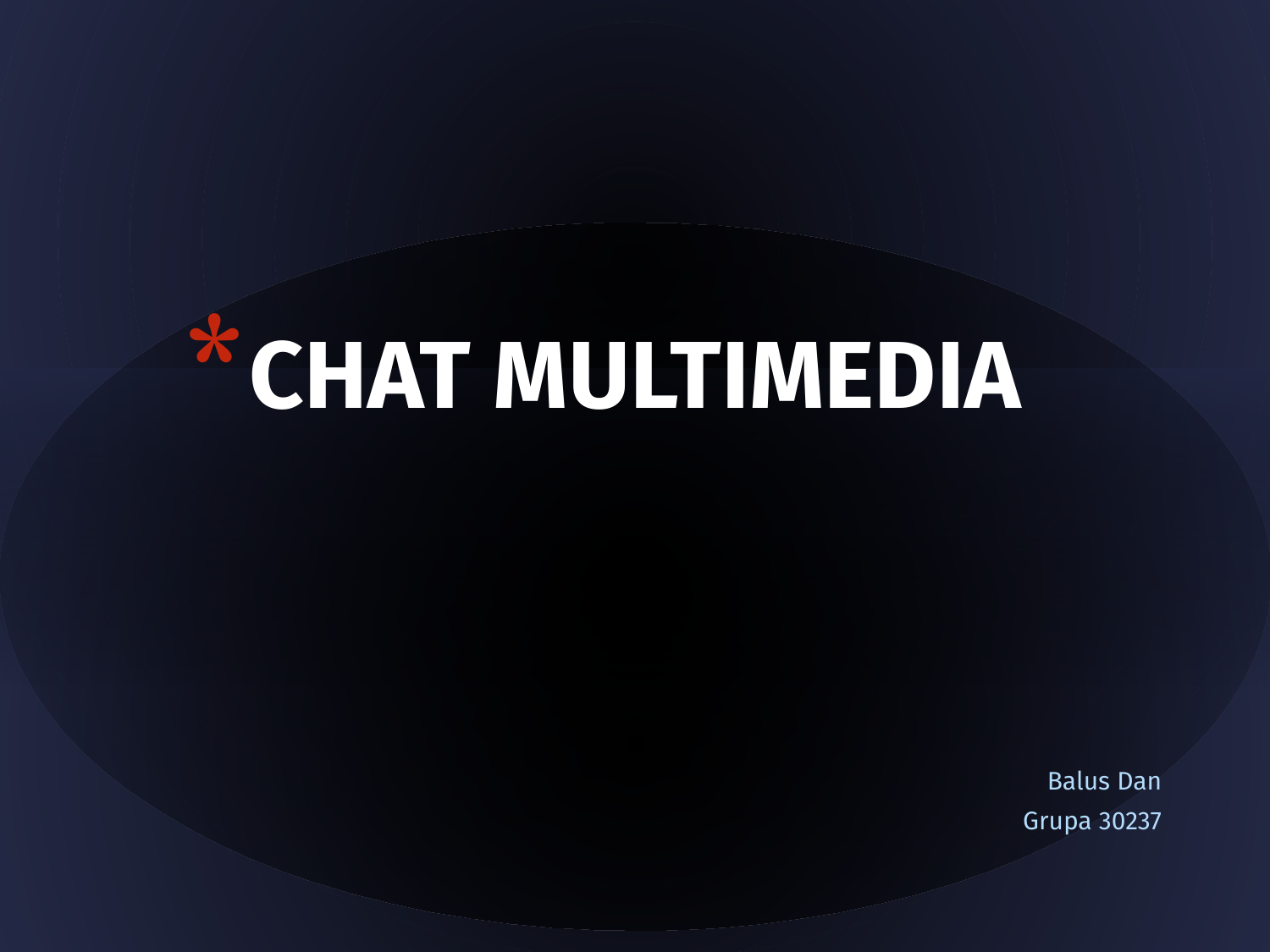

# CHAT MULTIMEDIA

Balus Dan
Grupa 30237